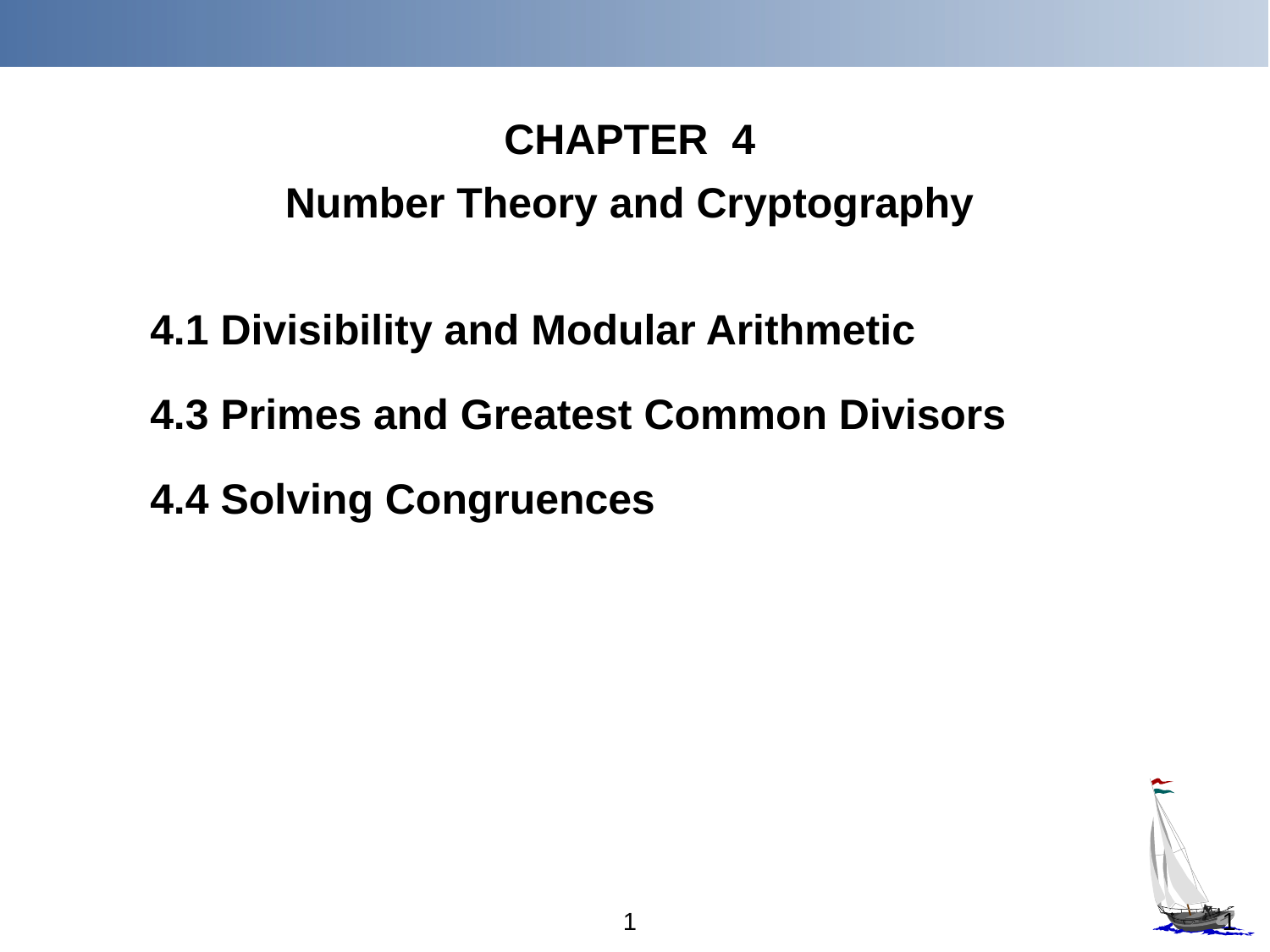

CHAPTER  4
Number Theory and Cryptography
4.1 Divisibility and Modular Arithmetic
4.3 Primes and Greatest Common Divisors
4.4 Solving Congruences
1
1